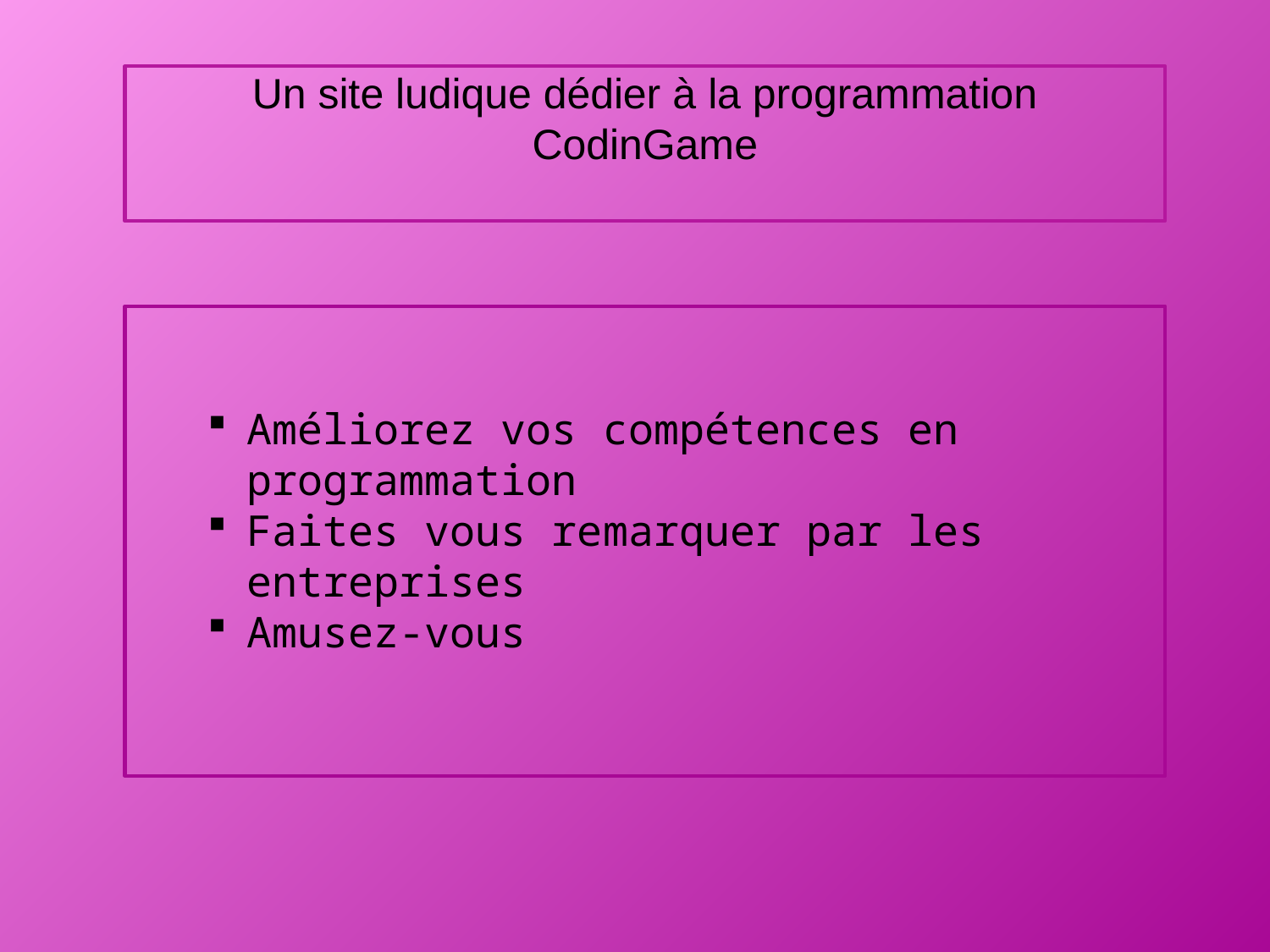

Un site ludique dédier à la programmation
CodinGame

Améliorez vos compétences en programmation
Faites vous remarquer par les entreprises
Amusez-vous